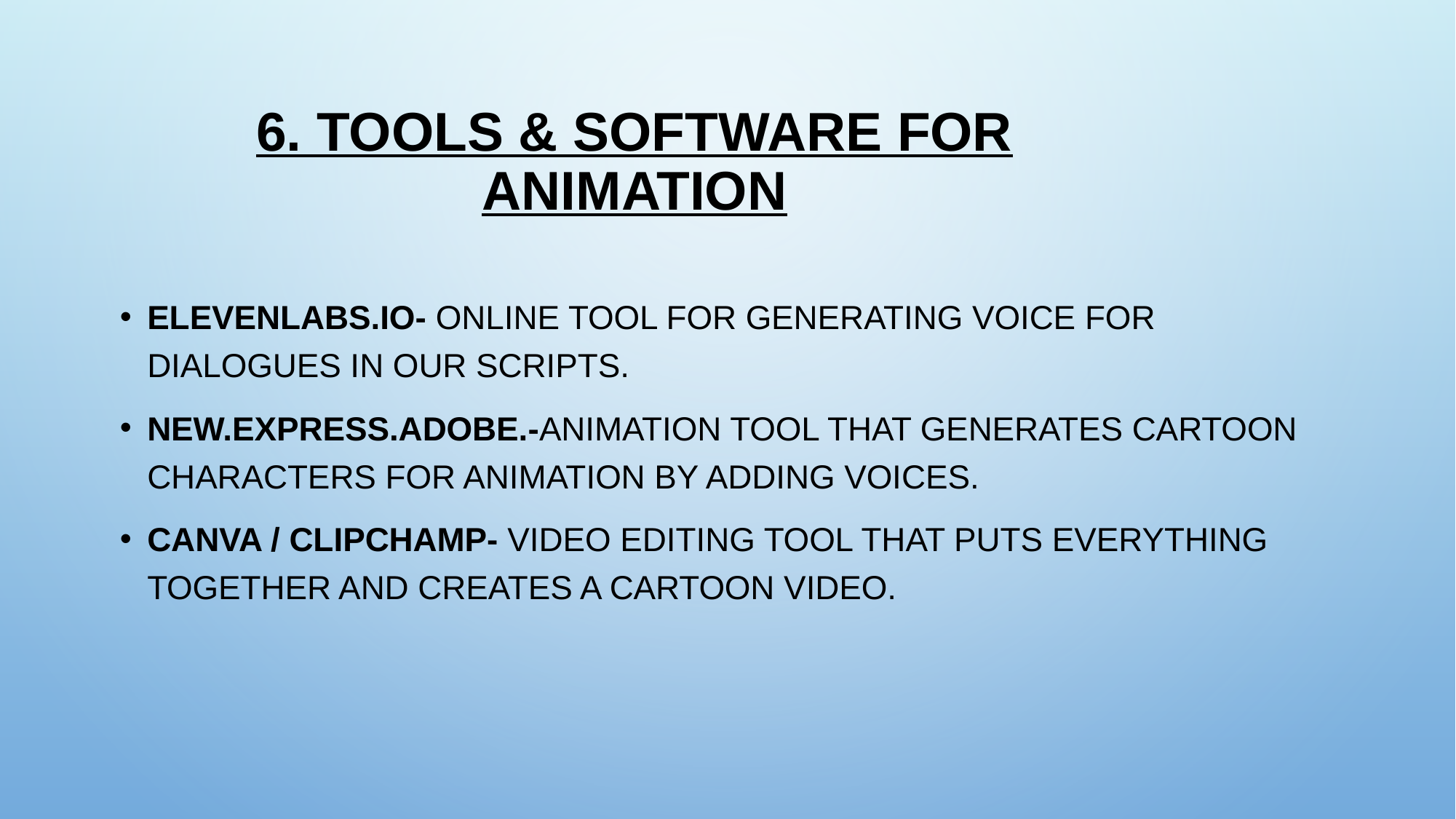

# 6. Tools & Software for Animation
elevenlabs.io- Online tool for generating voice for  dialogues in our scripts.
new.express.adobe.-animation tool that generates cartoon characters for animation by adding voices.
Canva / clipchamp- video editing tool that puts everything together and creates a cartoon video.